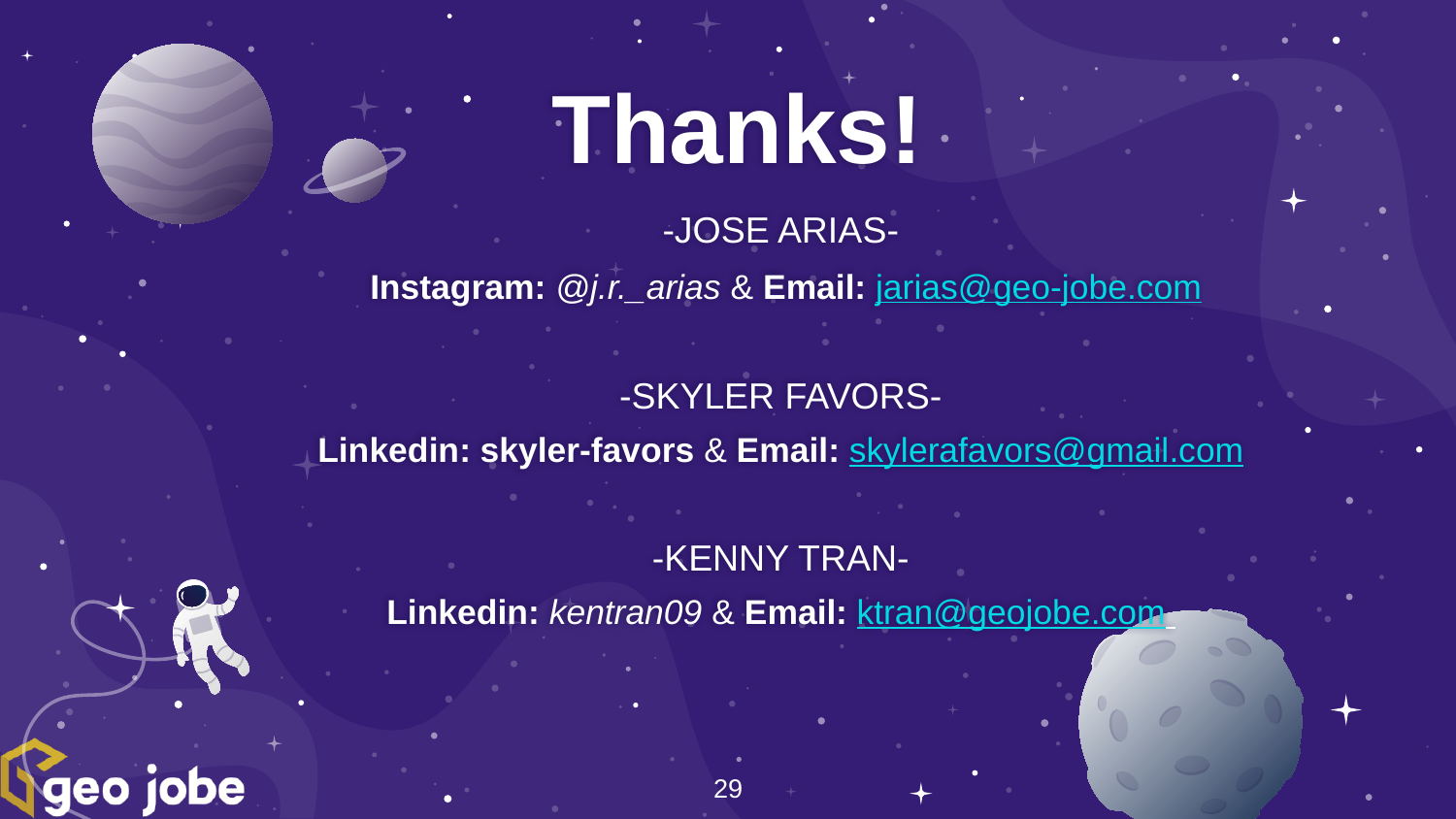

Thanks!
-JOSE ARIAS-
 Instagram: @j.r._arias & Email: jarias@geo-jobe.com

-SKYLER FAVORS-
Linkedin: skyler-favors & Email: skylerafavors@gmail.com

-KENNY TRAN-
Linkedin: kentran09 & Email: ktran@geojobe.com

29